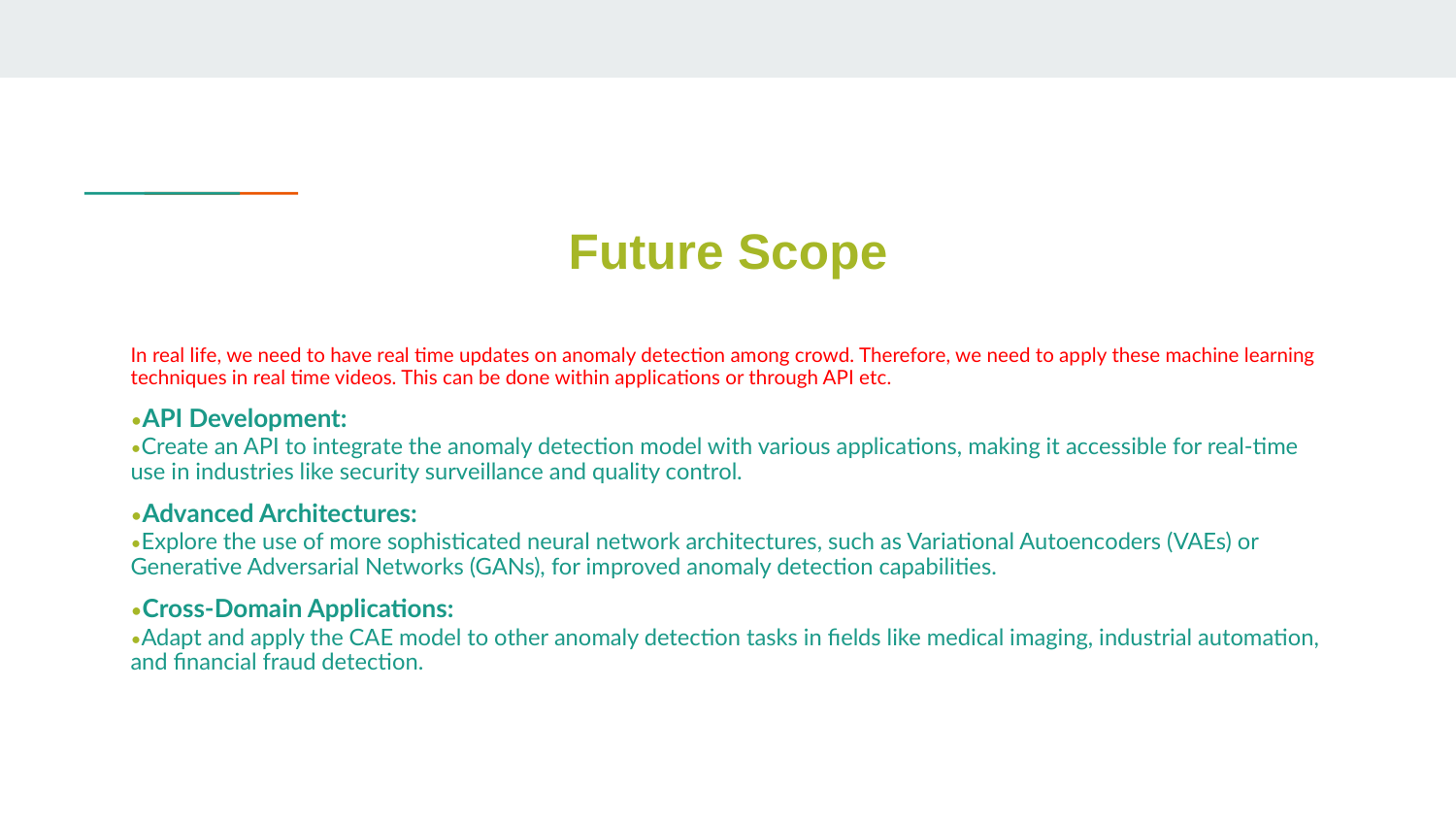

# Future Scope
In real life, we need to have real time updates on anomaly detection among crowd. Therefore, we need to apply these machine learning techniques in real time videos. This can be done within applications or through API etc.
•API Development:
•Create an API to integrate the anomaly detection model with various applications, making it accessible for real-time use in industries like security surveillance and quality control.
•Advanced Architectures:
•Explore the use of more sophisticated neural network architectures, such as Variational Autoencoders (VAEs) or Generative Adversarial Networks (GANs), for improved anomaly detection capabilities.
•Cross-Domain Applications:
•Adapt and apply the CAE model to other anomaly detection tasks in fields like medical imaging, industrial automation, and financial fraud detection.